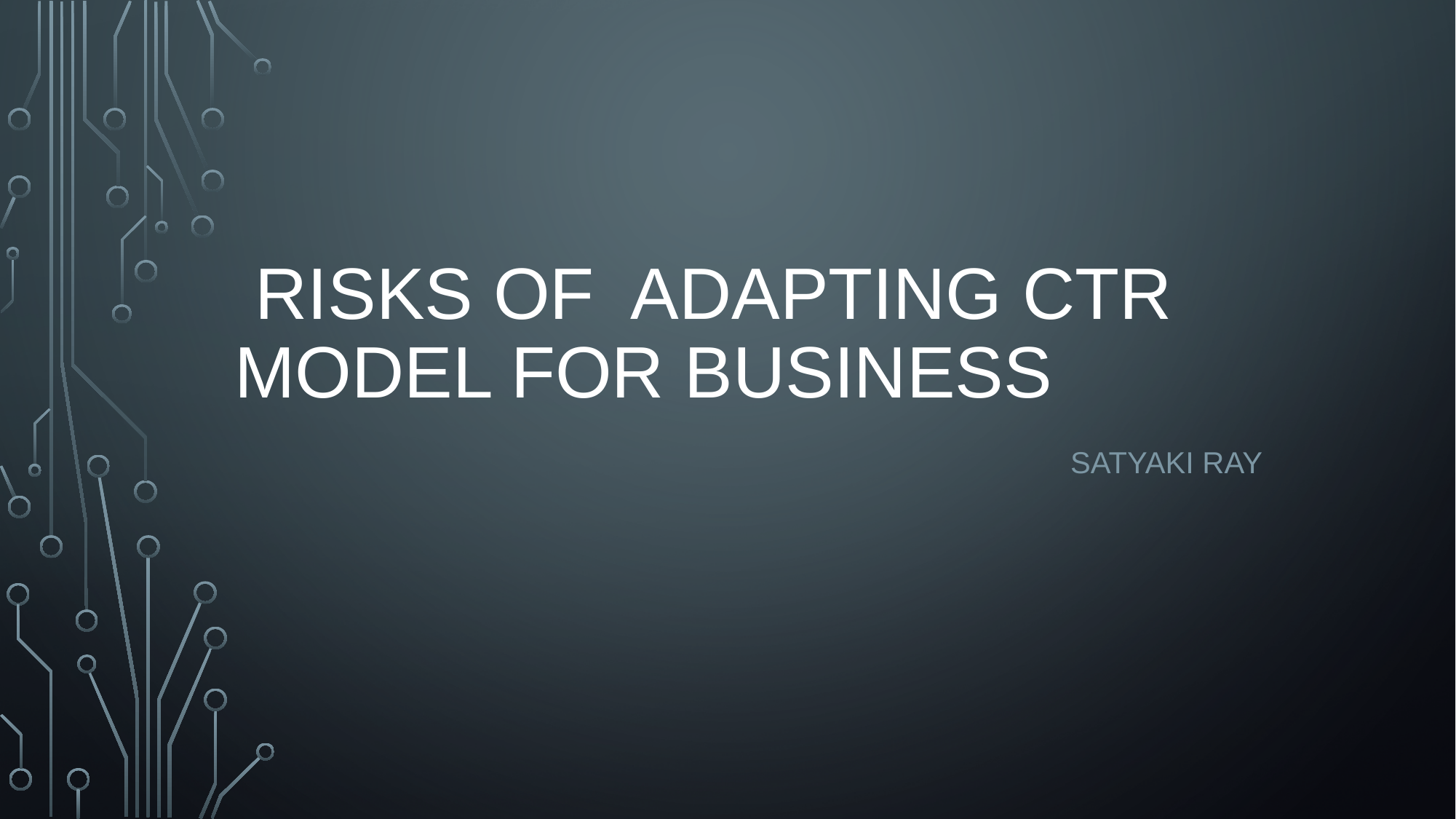

# Risks of  adapting CTR model for business
Satyaki Ray